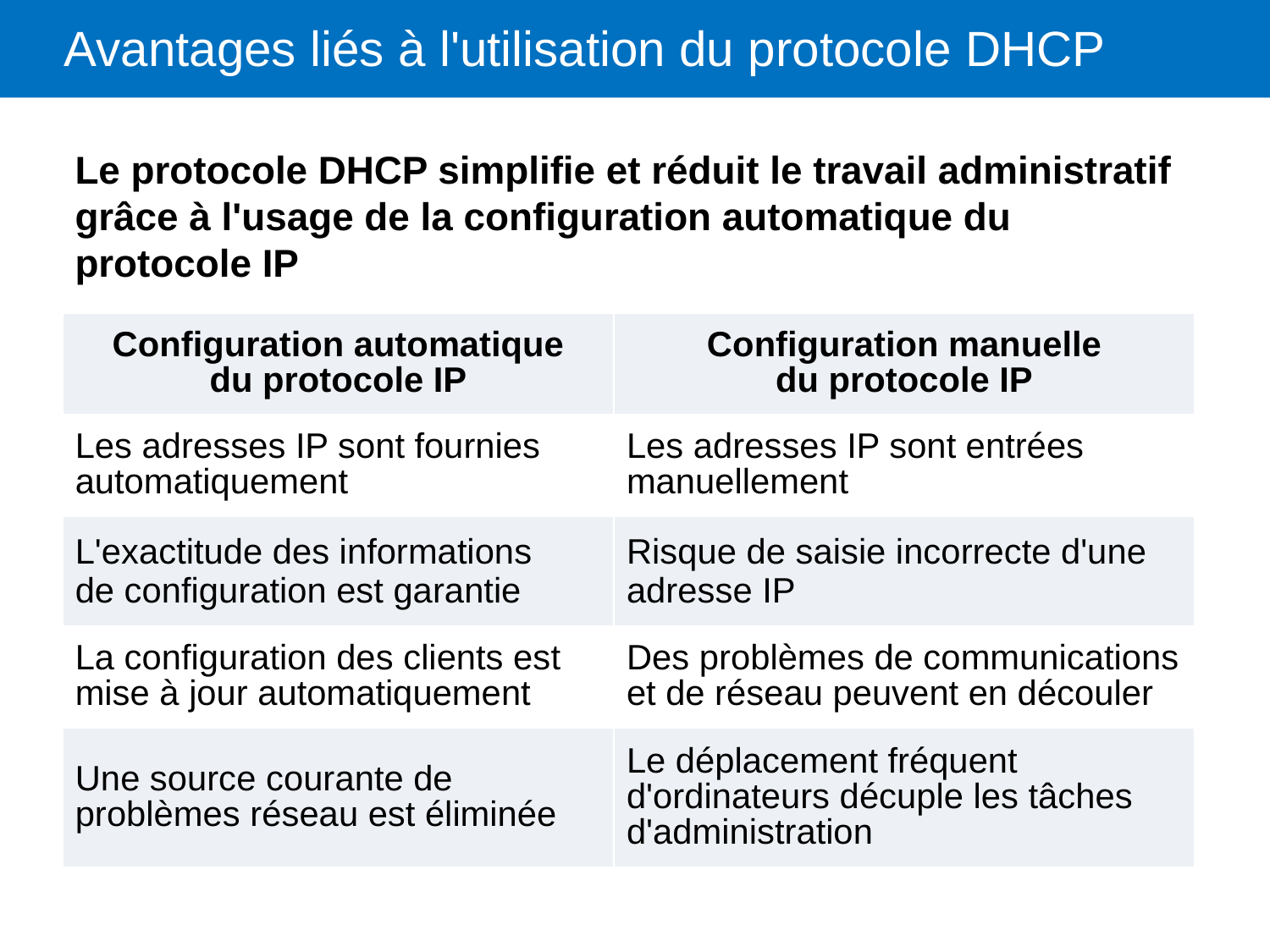

# Avantages liés à l'utilisation du protocole DHCP
Le protocole DHCP simplifie et réduit le travail administratif grâce à l'usage de la configuration automatique du protocole IP
| Configuration automatique du protocole IP | Configuration manuelle du protocole IP |
| --- | --- |
| Les adresses IP sont fournies automatiquement | Les adresses IP sont entrées manuellement |
| L'exactitude des informations de configuration est garantie | Risque de saisie incorrecte d'une adresse IP |
| La configuration des clients est mise à jour automatiquement | Des problèmes de communications et de réseau peuvent en découler |
| Une source courante de problèmes réseau est éliminée | Le déplacement fréquent d'ordinateurs décuple les tâches d'administration |